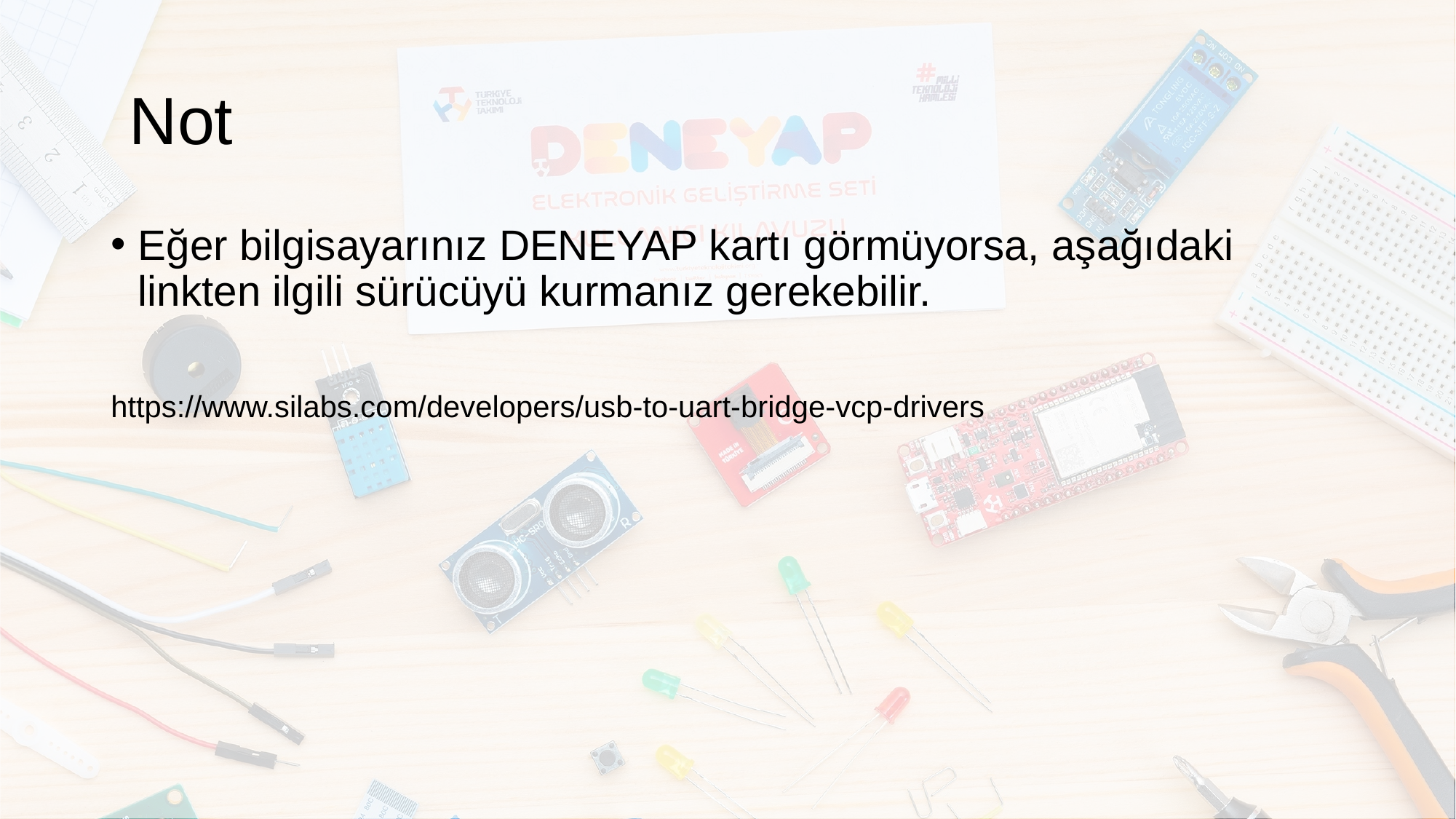

# Not
Eğer bilgisayarınız DENEYAP kartı görmüyorsa, aşağıdaki linkten ilgili sürücüyü kurmanız gerekebilir.

https://www.silabs.com/developers/usb-to-uart-bridge-vcp-drivers